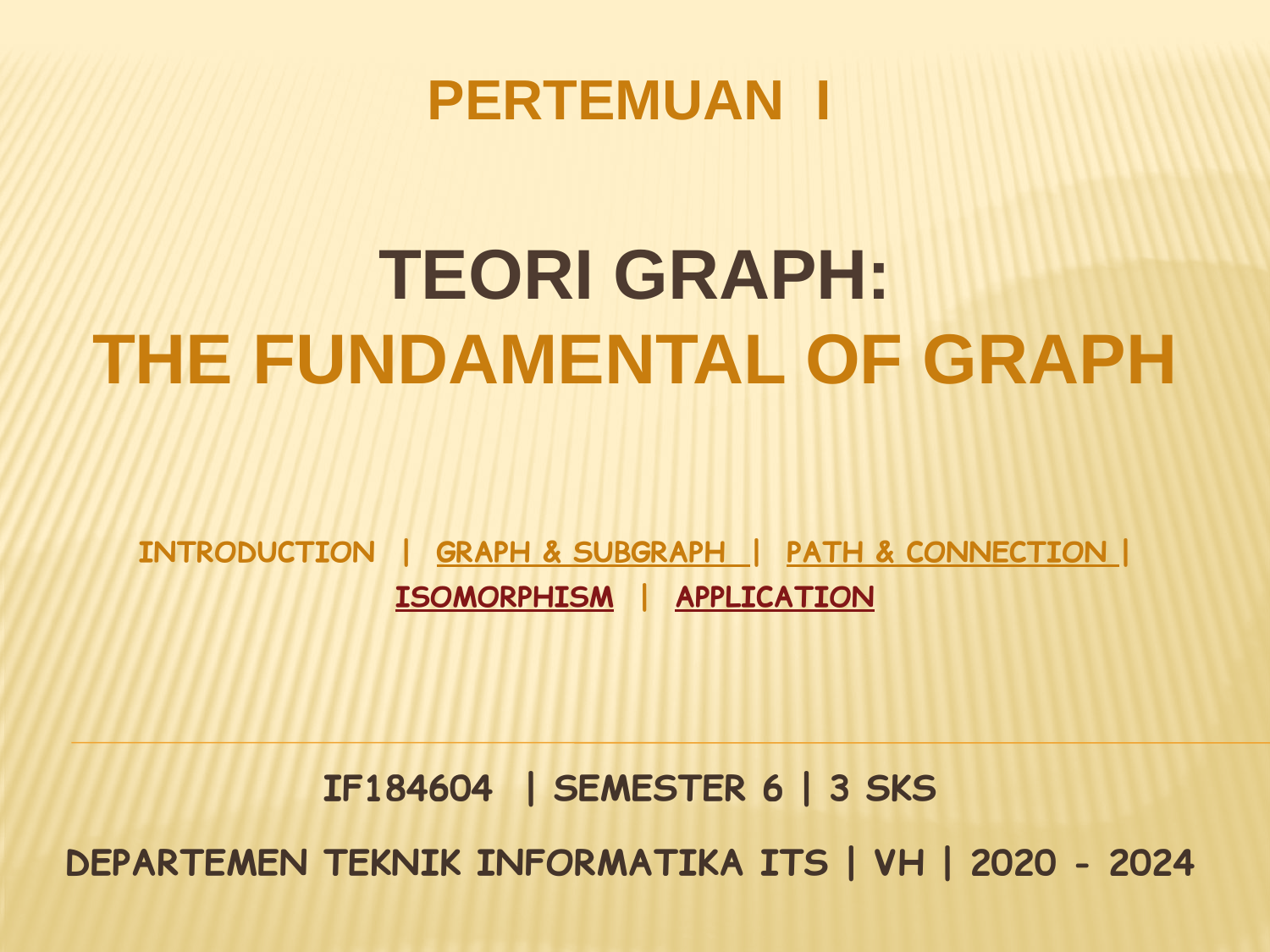

PERTEMUAN  I
# TEORI GRAPH: THE FUNDAMENTAL of GRAPH
INTRODUCTION  |  GRAPH & SUBGRAPH  |  PATH & CONNECTION |
ISOMORPHISM  |  APPLICATION
IF184604  | SEMESTER 6 | 3 SKS
DEPARTEMEN TEKNIK INFORMATIKA ITS | VH | 2020 - 2024